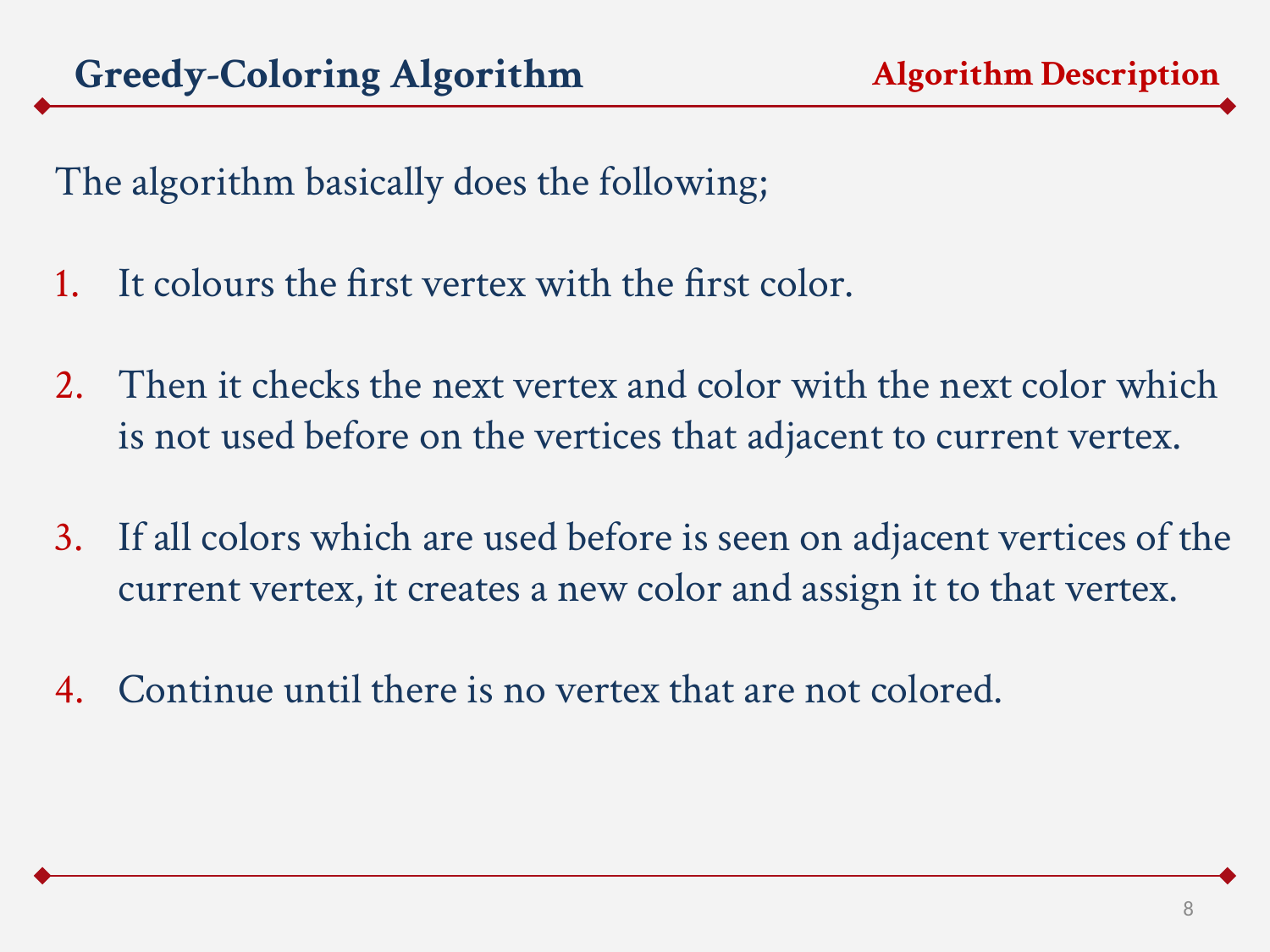

Greedy-Coloring Algorithm
# Algorithm Description
The algorithm basically does the following;

It colours the first vertex with the first color.
Then it checks the next vertex and color with the next color which is not used before on the vertices that adjacent to current vertex.

If all colors which are used before is seen on adjacent vertices of the current vertex, it creates a new color and assign it to that vertex.

Continue until there is no vertex that are not colored.

8